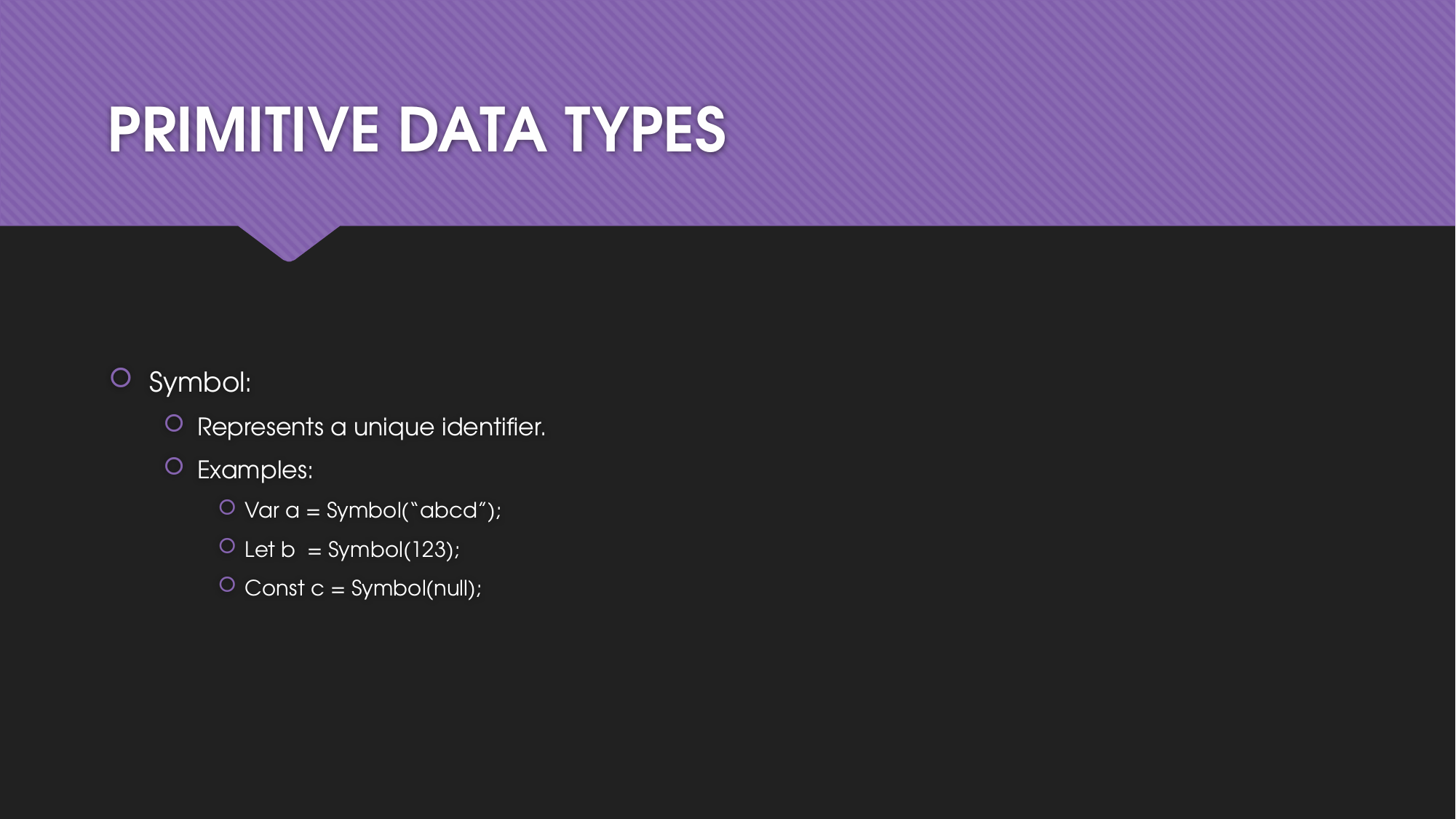

# PRIMITIVE DATA TYPES
Symbol:
Represents a unique identifier.
Examples:
Var a = Symbol(“abcd”);
Let b  = Symbol(123);
Const c = Symbol(null);